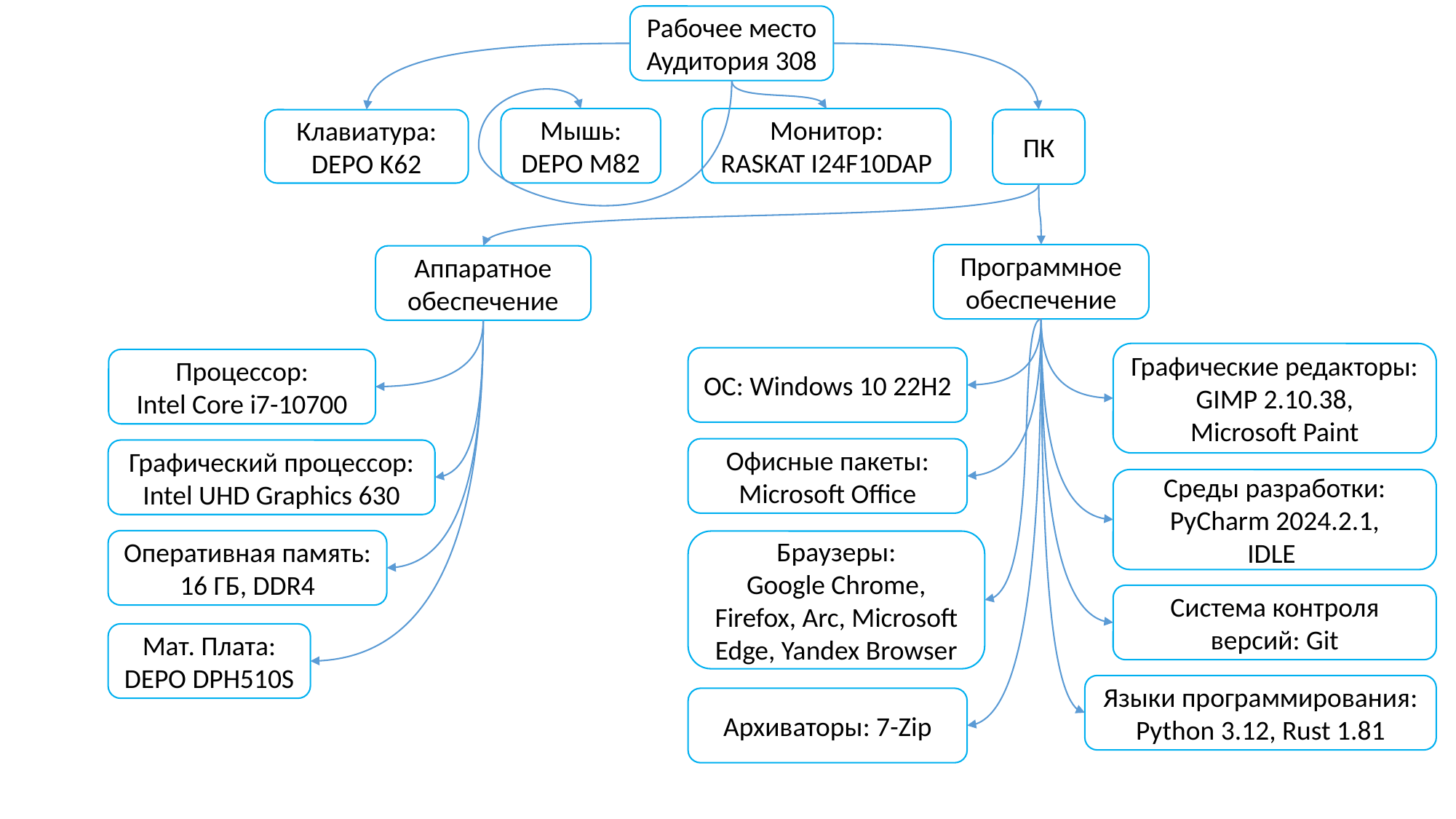

Рабочее место
Аудитория 308
Монитор:
RASKAT I24F10DAP
Мышь: DEPO M82
Клавиатура:
DEPO K62
ПК
Программное обеспечение
Аппаратное обеспечение
Графические редакторы:
GIMP 2.10.38,
Microsoft Paint
ОС: Windows 10 22H2
Процессор:
Intel Core i7-10700
Офисные пакеты:
Microsoft Office
Графический процессор:
Intel UHD Graphics 630
Среды разработки:
PyCharm 2024.2.1,
IDLE
Оперативная память:
16 ГБ, DDR4
Браузеры:
Google Chrome, Firefox, Arc, Microsoft Edge, Yandex Browser
Система контроля версий: Git
Мат. Плата:
DEPO DPH510S
Языки программирования:
Python 3.12, Rust 1.81
Архиваторы: 7-Zip